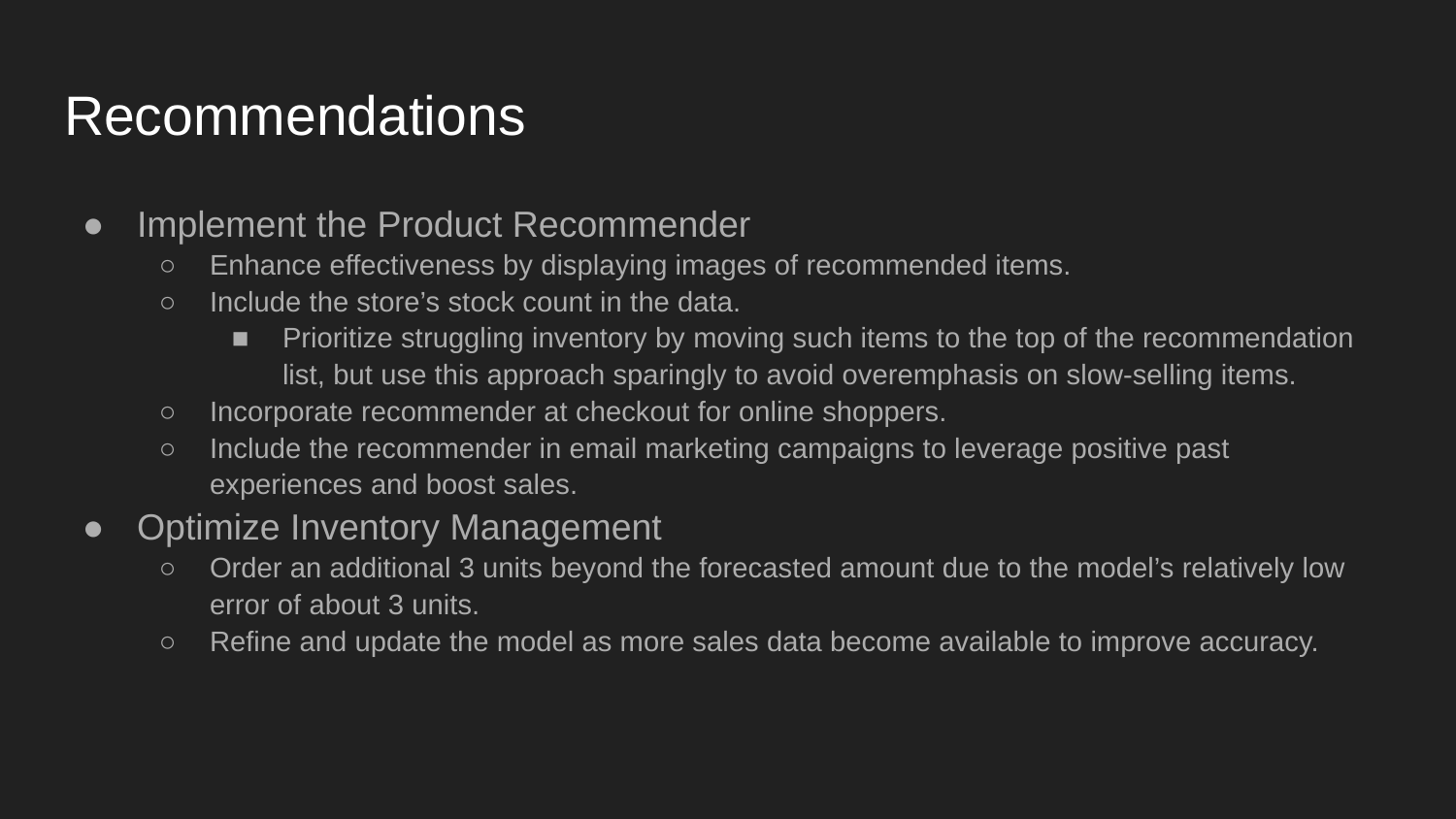

# Recommendations
Implement the Product Recommender
Enhance effectiveness by displaying images of recommended items.
Include the store’s stock count in the data.
Prioritize struggling inventory by moving such items to the top of the recommendation list, but use this approach sparingly to avoid overemphasis on slow-selling items.
Incorporate recommender at checkout for online shoppers.
Include the recommender in email marketing campaigns to leverage positive past experiences and boost sales.
Optimize Inventory Management
Order an additional 3 units beyond the forecasted amount due to the model’s relatively low error of about 3 units.
Refine and update the model as more sales data become available to improve accuracy.